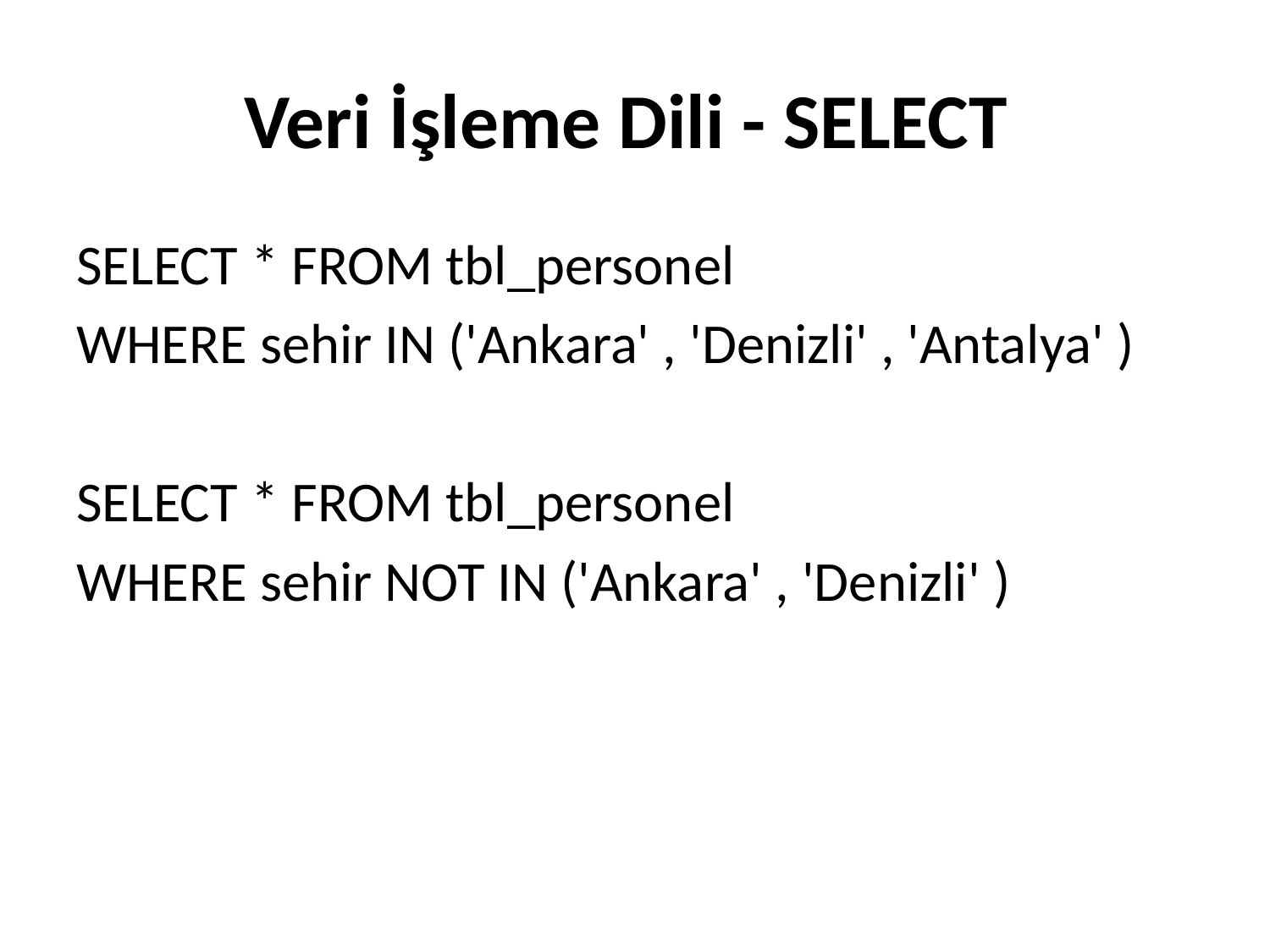

# Veri İşleme Dili - SELECT
SELECT * FROM tbl_personel
WHERE sehir IN ('Ankara' , 'Denizli' , 'Antalya' )

SELECT * FROM tbl_personel
WHERE sehir NOT IN ('Ankara' , 'Denizli' )